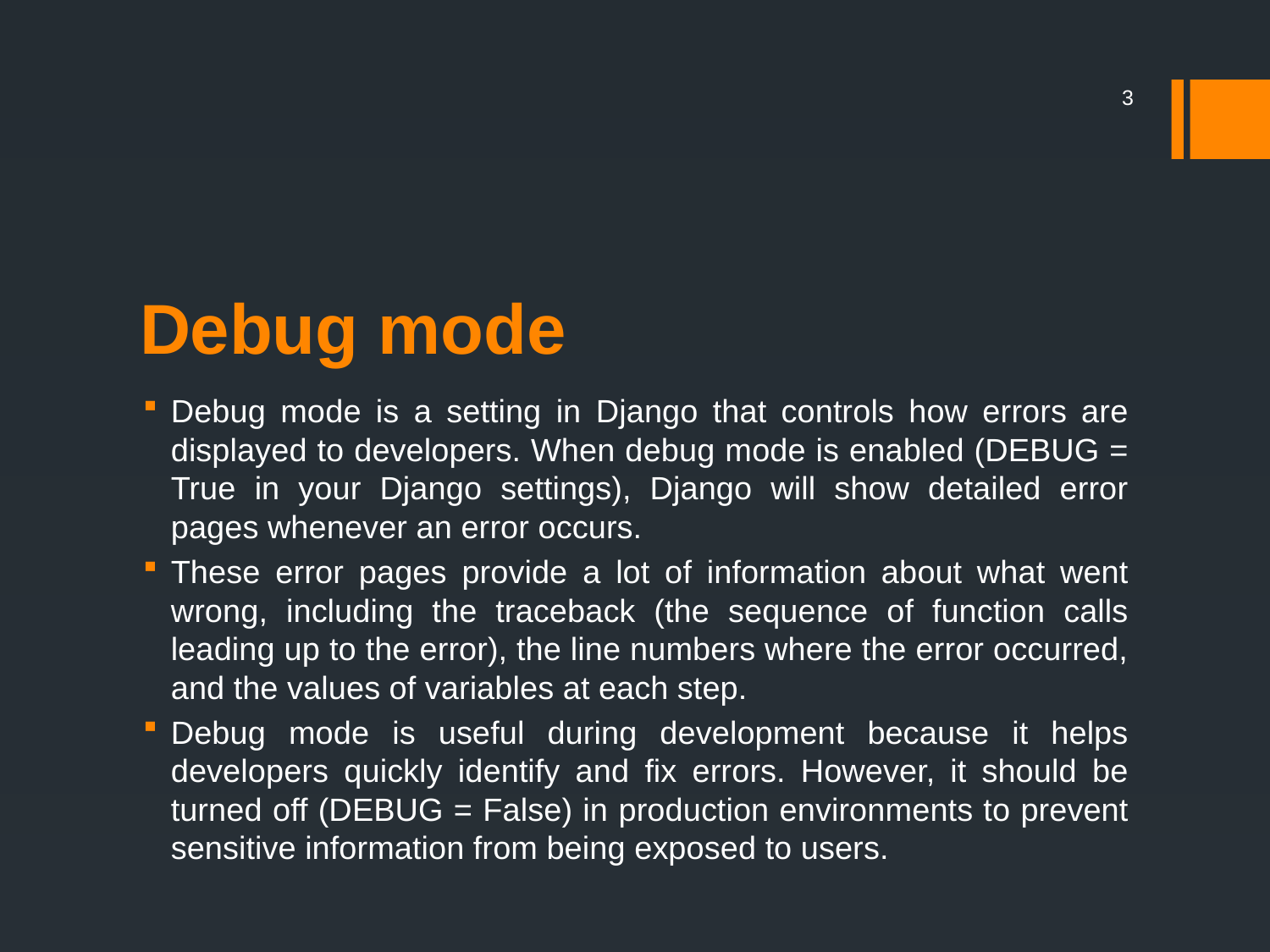

3
# Debug mode
Debug mode is a setting in Django that controls how errors are displayed to developers. When debug mode is enabled (DEBUG = True in your Django settings), Django will show detailed error pages whenever an error occurs.
These error pages provide a lot of information about what went wrong, including the traceback (the sequence of function calls leading up to the error), the line numbers where the error occurred, and the values of variables at each step.
Debug mode is useful during development because it helps developers quickly identify and fix errors. However, it should be turned off (DEBUG = False) in production environments to prevent sensitive information from being exposed to users.